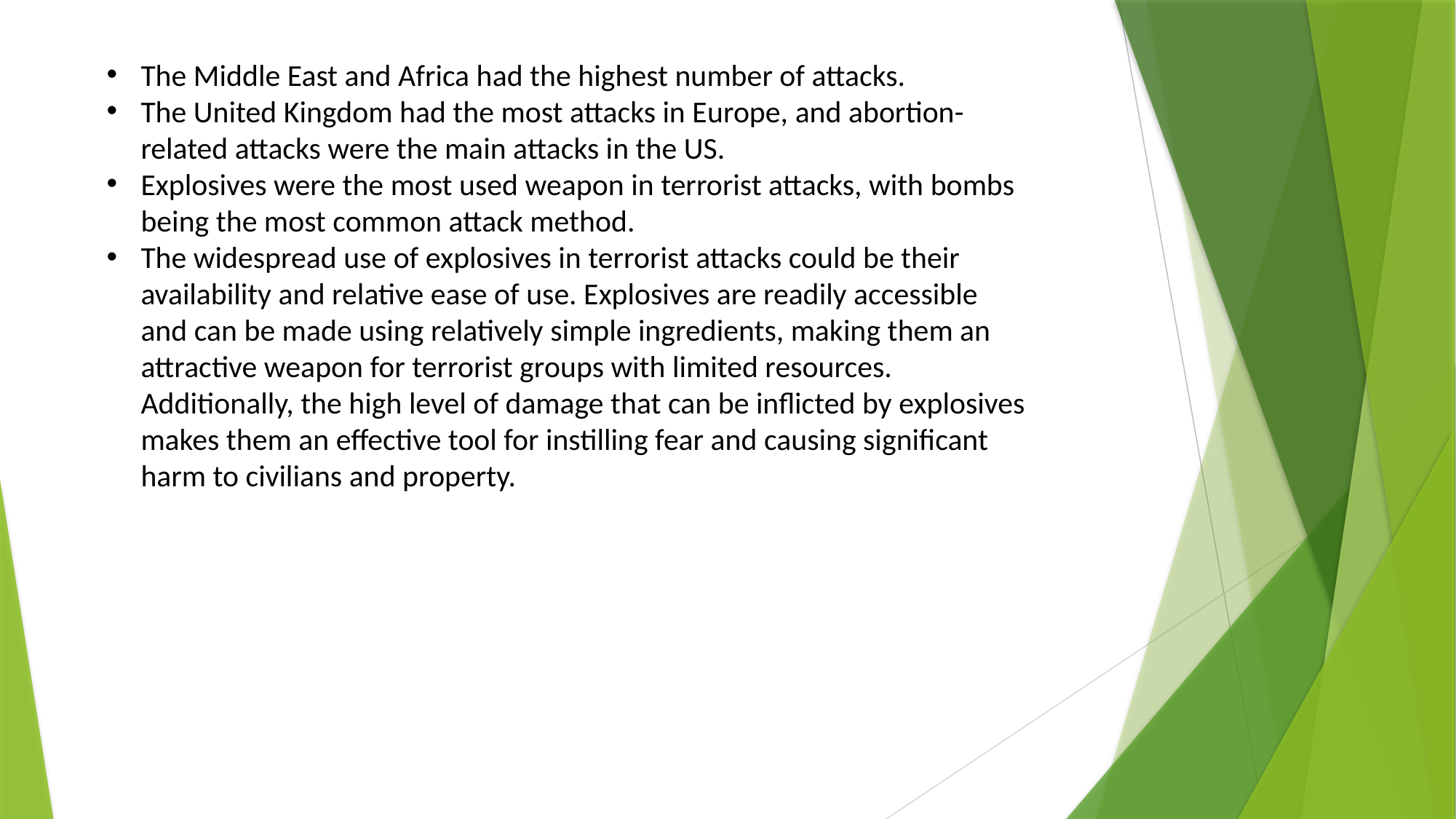

The Middle East and Africa had the highest number of attacks.
The United Kingdom had the most attacks in Europe, and abortion-related attacks were the main attacks in the US.
Explosives were the most used weapon in terrorist attacks, with bombs being the most common attack method.
The widespread use of explosives in terrorist attacks could be their availability and relative ease of use. Explosives are readily accessible and can be made using relatively simple ingredients, making them an attractive weapon for terrorist groups with limited resources. Additionally, the high level of damage that can be inflicted by explosives makes them an effective tool for instilling fear and causing significant harm to civilians and property.